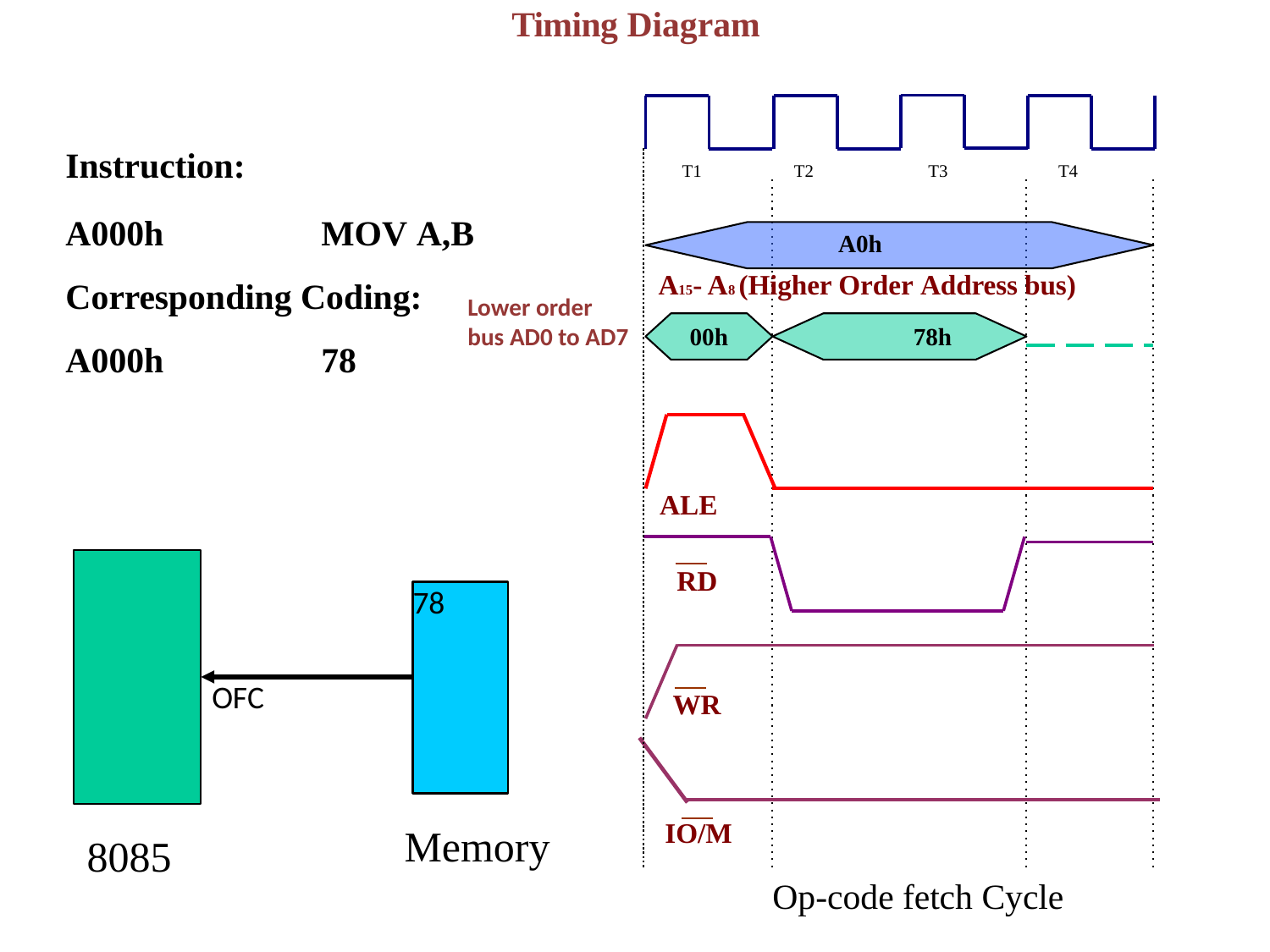

# Timing Diagram

Instruction:
A000h	MOV A,B
Corresponding Coding:  A000h	78

T1
T2
T3
T4

A0h
A15- A8 (Higher Order Address bus)
00h	78h
Lower order bus AD0 to AD7

ALE

RD

78

OFC
WR

IO/M
Memory

8085
Op-code fetch Cycle